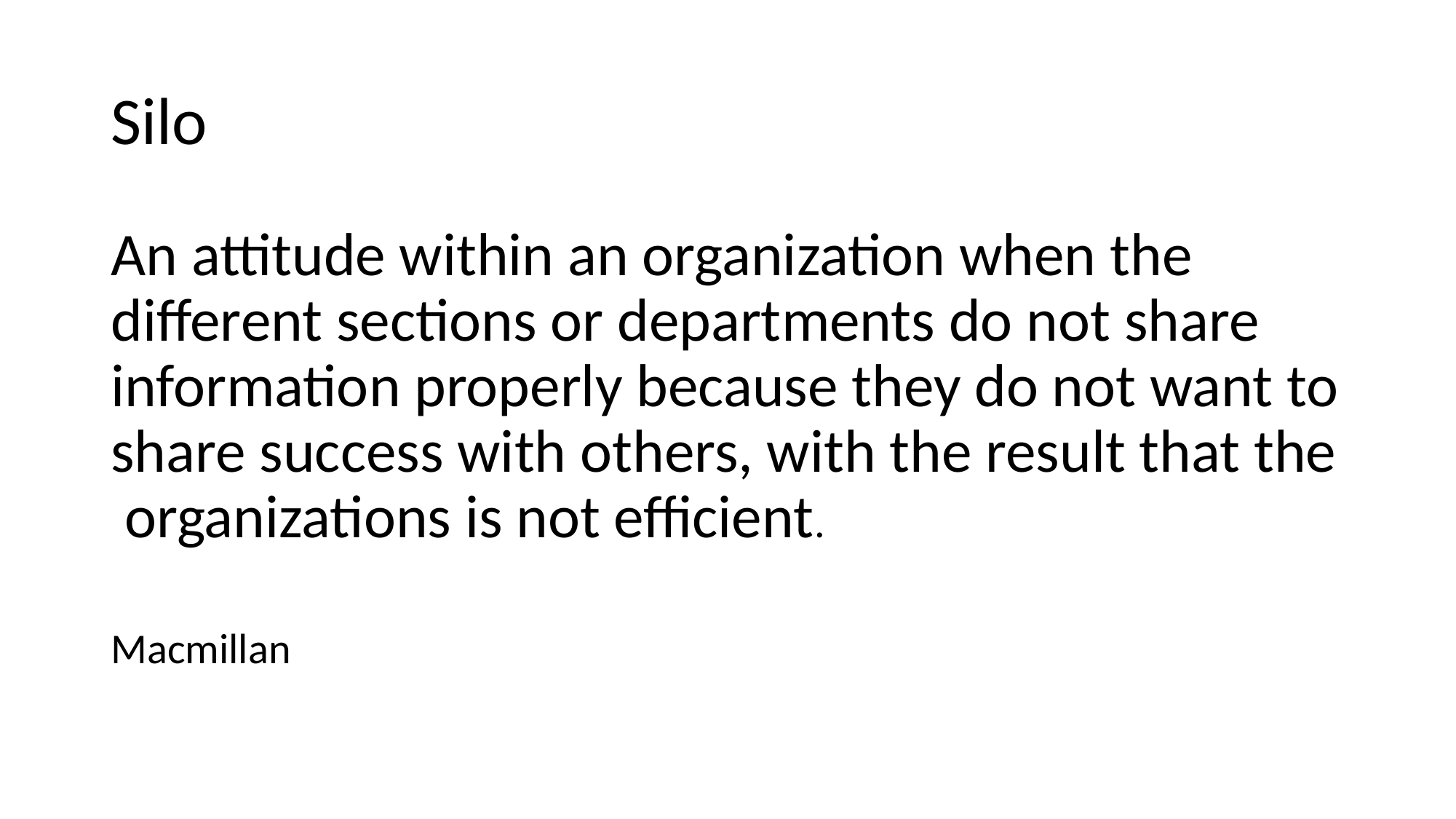

# Silo
An attitude within an organization when the different sections or departments do not share information properly because they do not want to share success with others, with the result that the  organizations is not efficient.

Macmillan